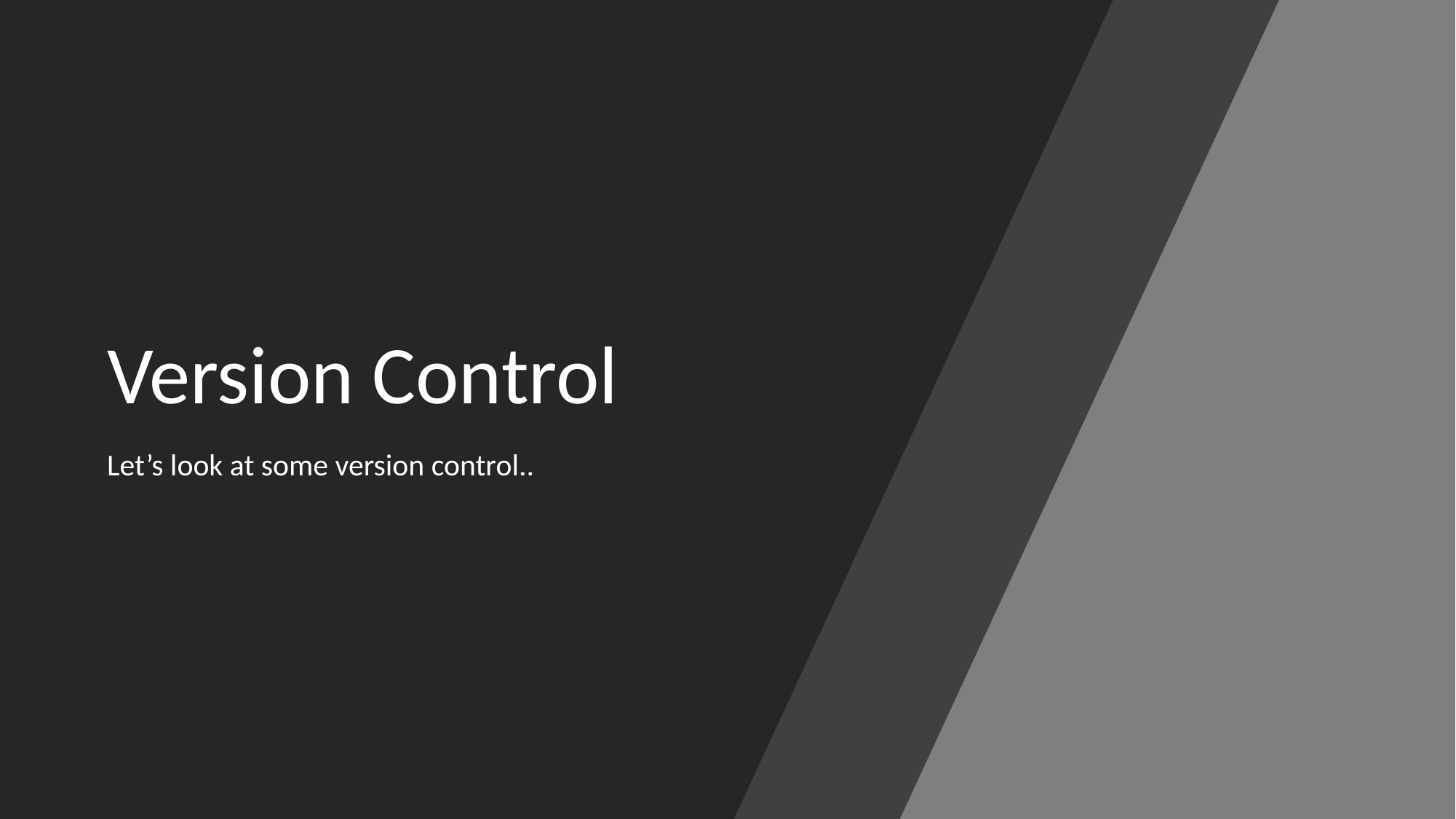

# Version Control
Let’s look at some version control..